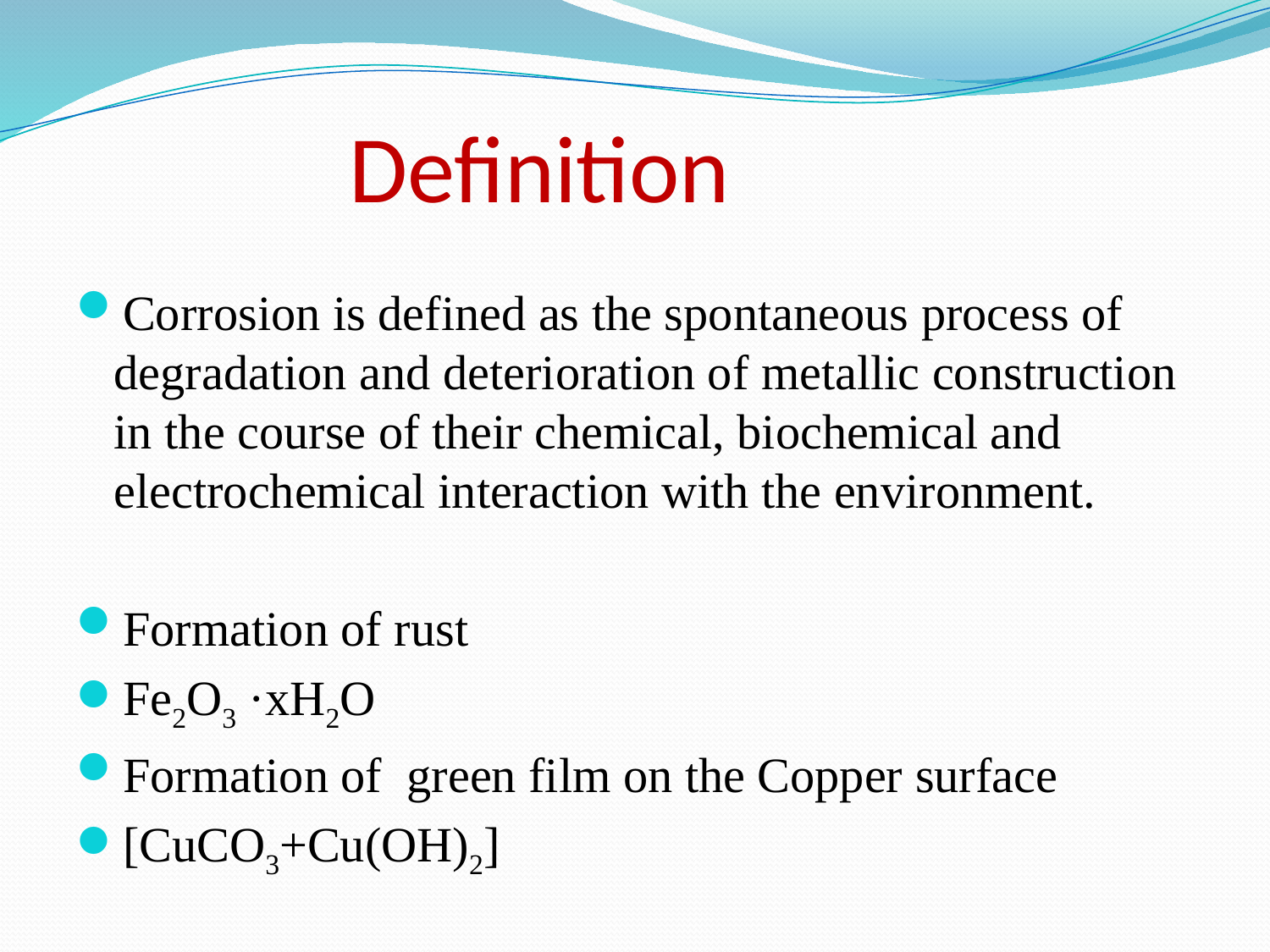

# Definition
Corrosion is defined as the spontaneous process of degradation and deterioration of metallic construction in the course of their chemical, biochemical and electrochemical interaction with the environment.

Formation of rust
Fe2O3 ·xH2O
Formation of  green film on the Copper surface
[CuCO3+Cu(OH)2]